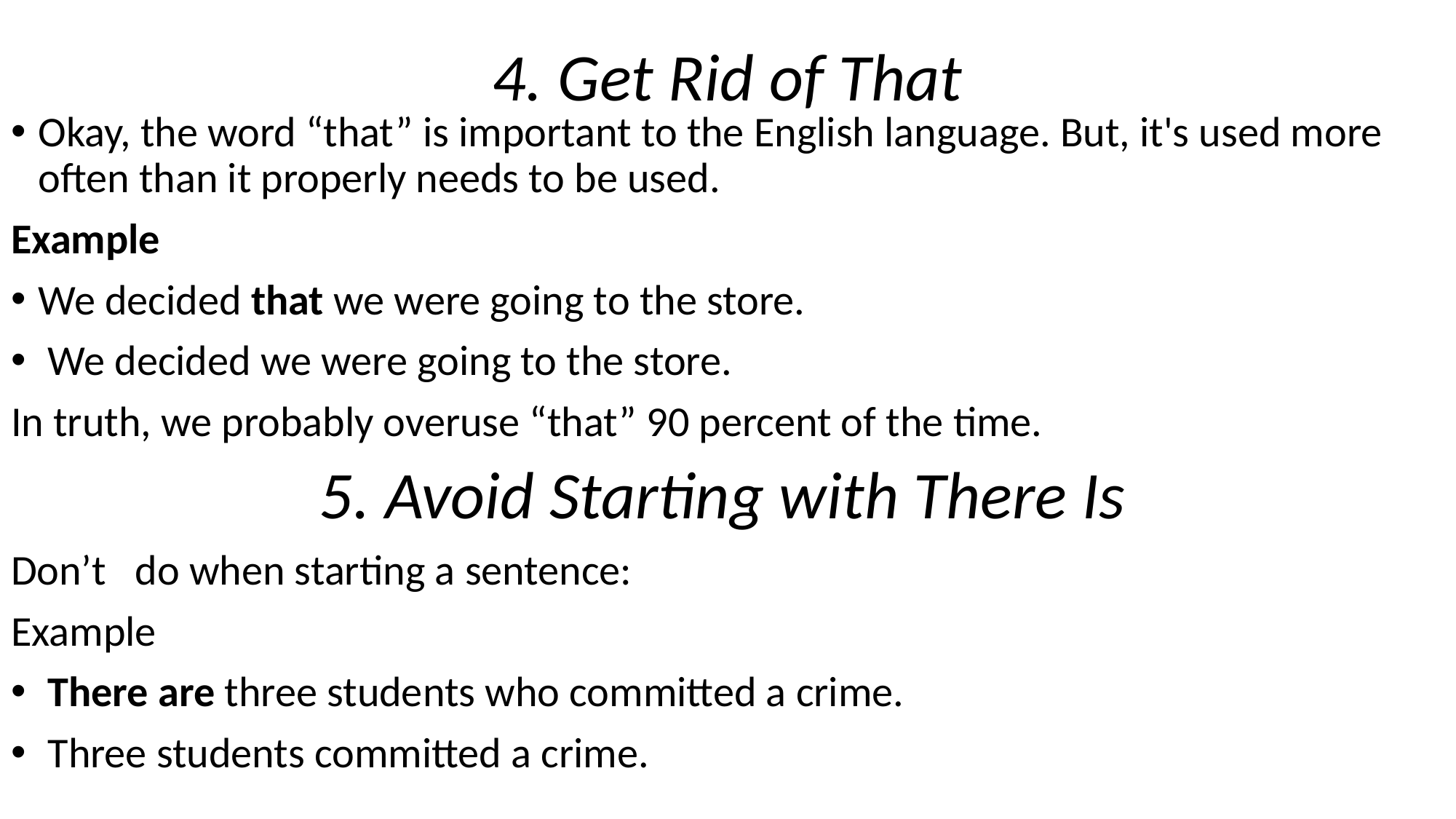

# 4. Get Rid of That
Okay, the word “that” is important to the English language. But, it's used more often than it properly needs to be used.
Example
We decided that we were going to the store.
 We decided we were going to the store.
In truth, we probably overuse “that” 90 percent of the time.
5. Avoid Starting with There Is
Don’t   do when starting a sentence:
Example
 There are three students who committed a crime.
 Three students committed a crime.